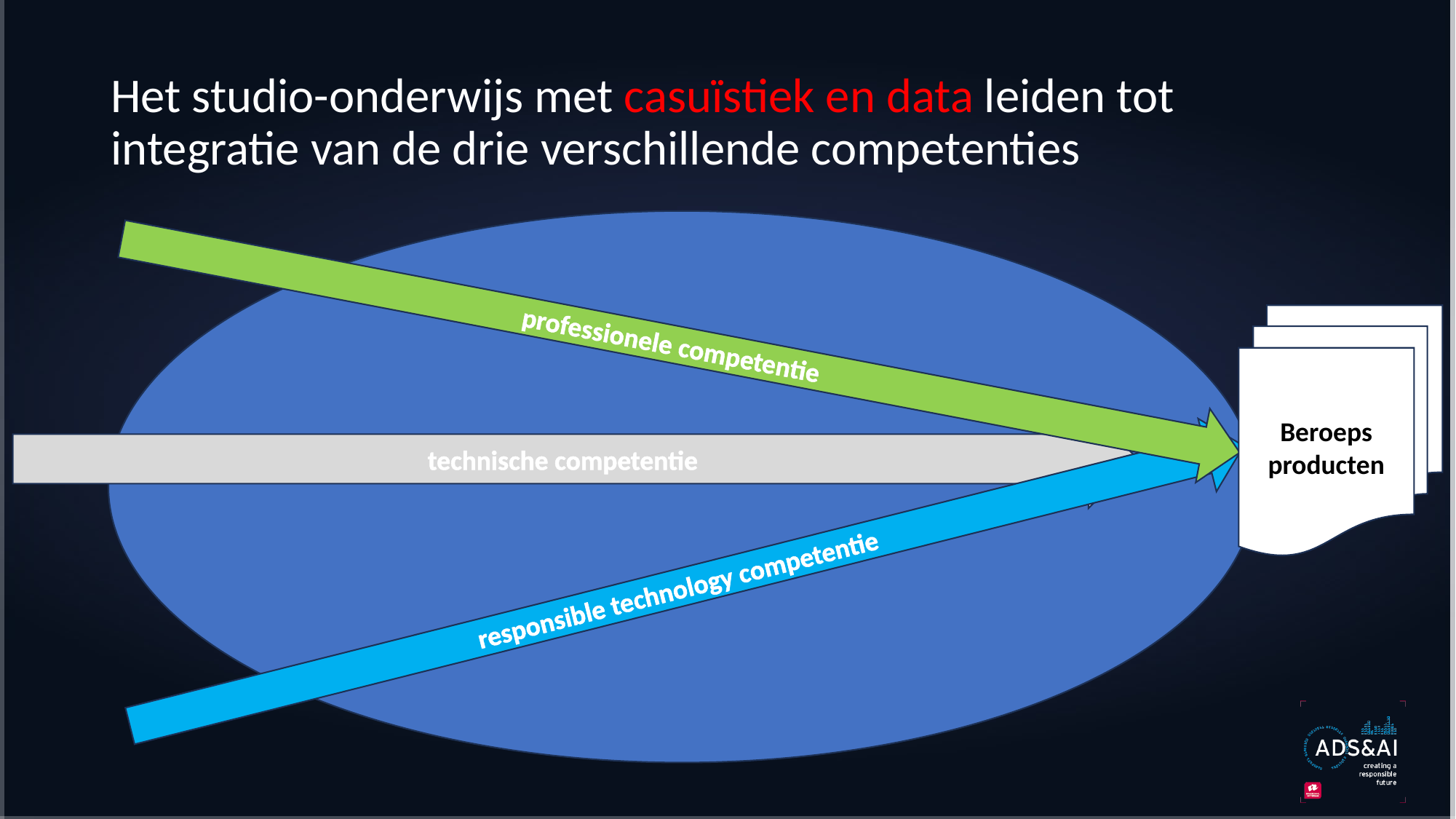

# Het studio-onderwijs met casuïstiek en data leiden tot integratie van de drie verschillende competenties

Beroeps producten
professionele competentie
technische competentie
responsible technology competentie